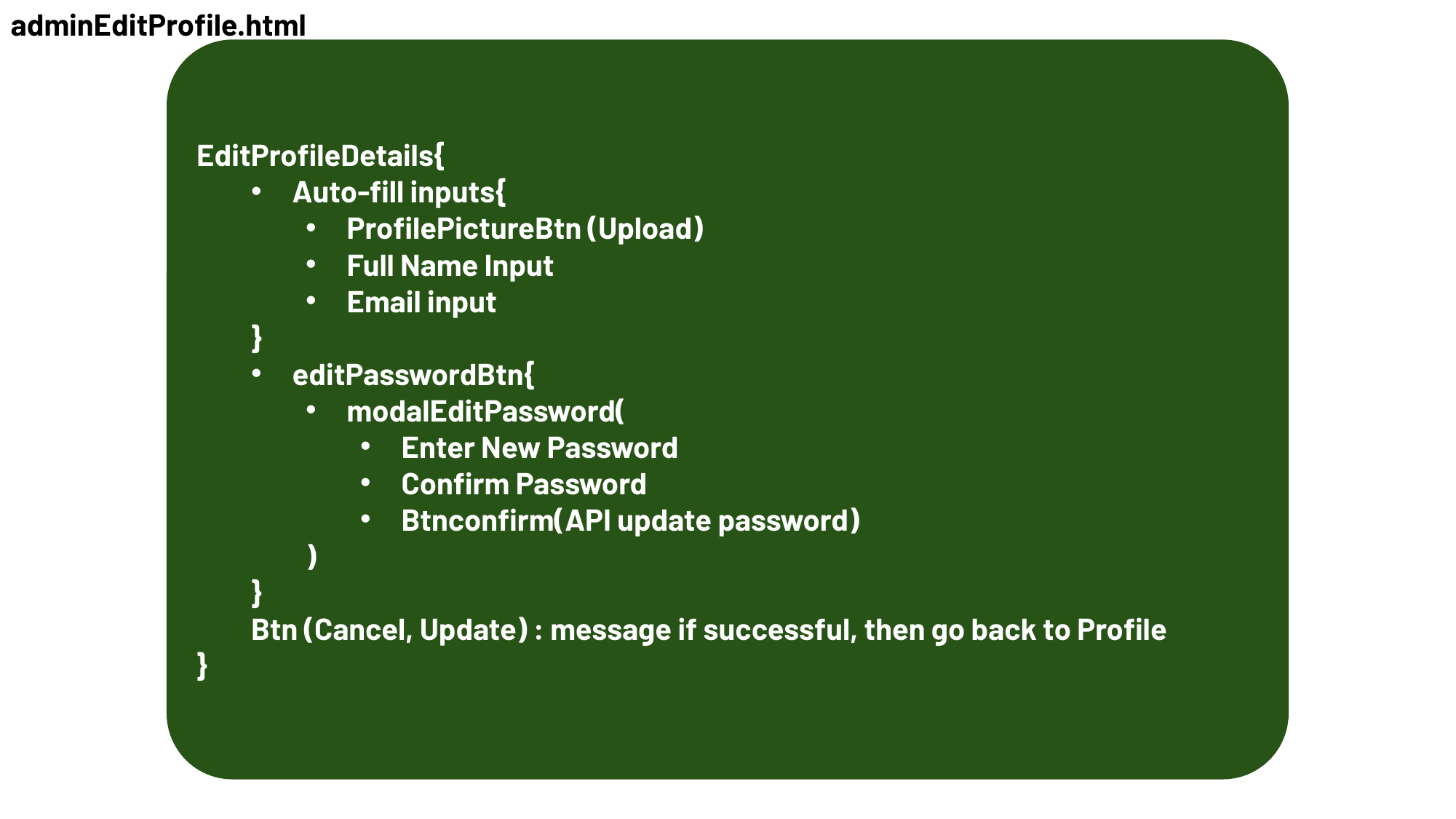

adminEditProfile.html
EditProfileDetails{
Auto-fill inputs{
ProfilePictureBtn (Upload)
Full Name Input
Email input
}
editPasswordBtn{
modalEditPassword(
Enter New Password
Confirm Password
Btnconfirm(API update password)
)
}
Btn (Cancel, Update) : message if successful, then go back to Profile
}